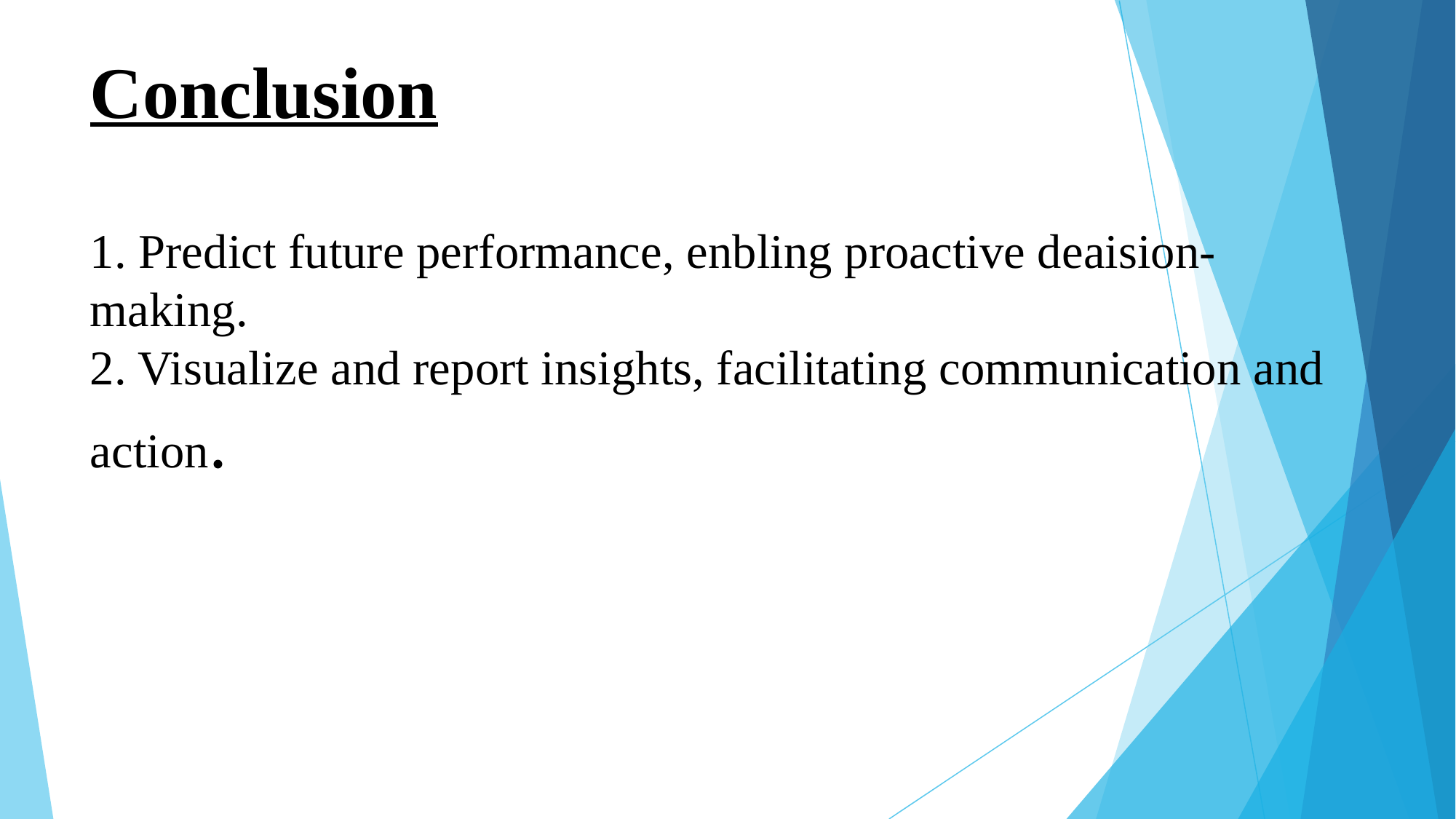

# Conclusion 1. Predict future performance, enbling proactive deaision-making. 2. Visualize and report insights, facilitating communication and action.